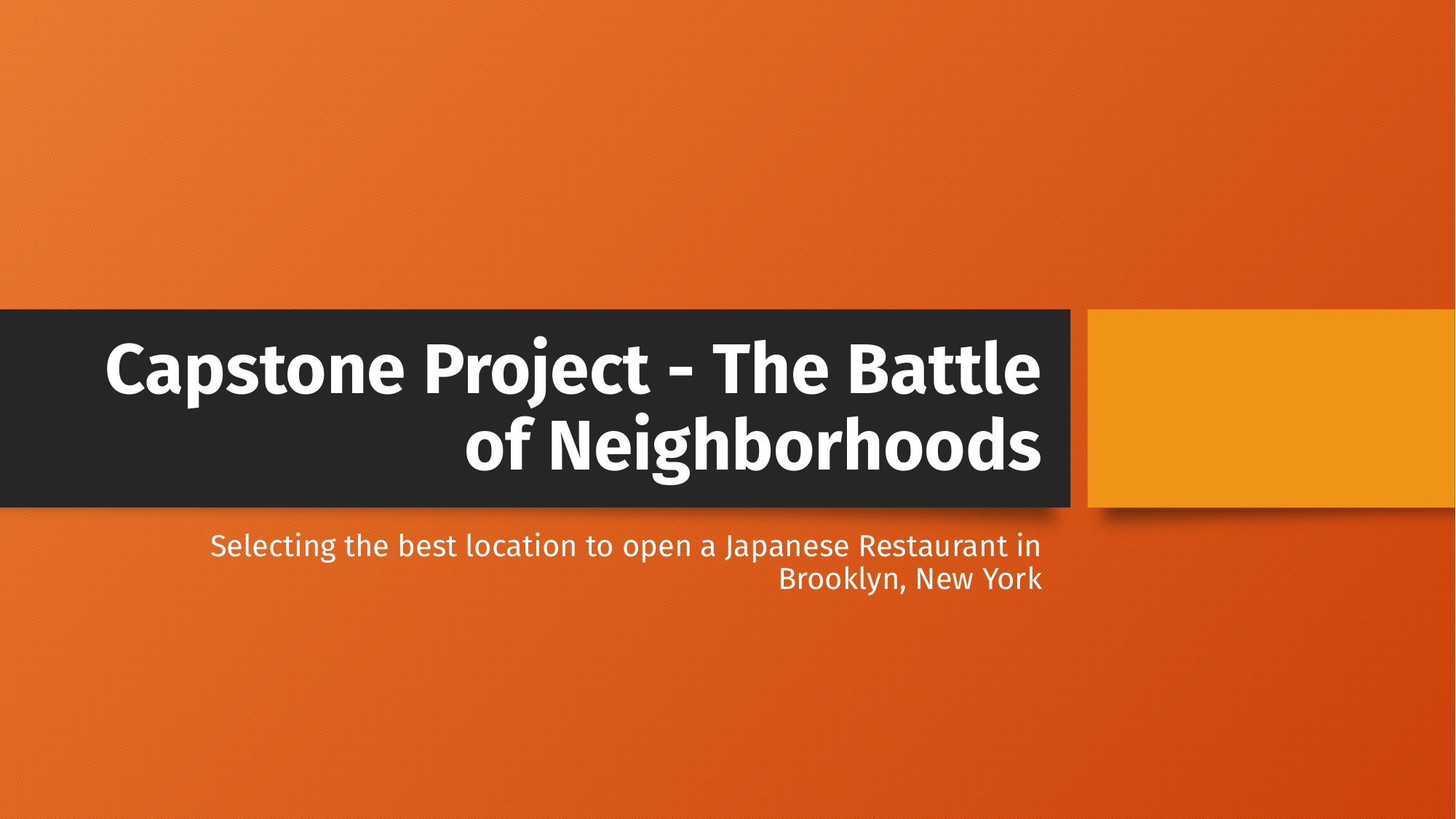

# Capstone Project - The Battle of Neighborhoods
Selecting the best location to open a Japanese Restaurant in Brooklyn, New York